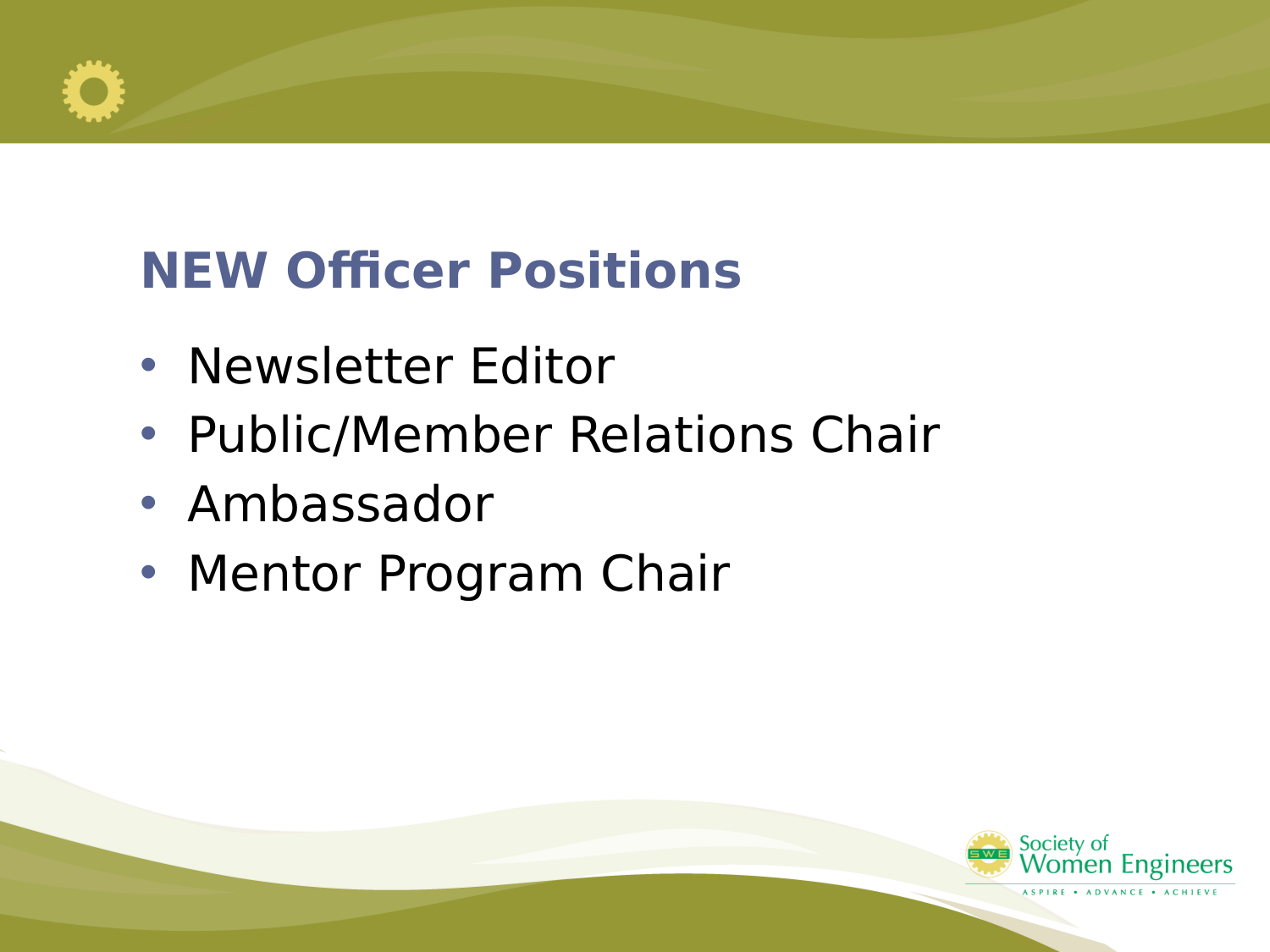

NEW Officer Positions
Newsletter Editor
Public/Member Relations Chair
Ambassador
Mentor Program Chair